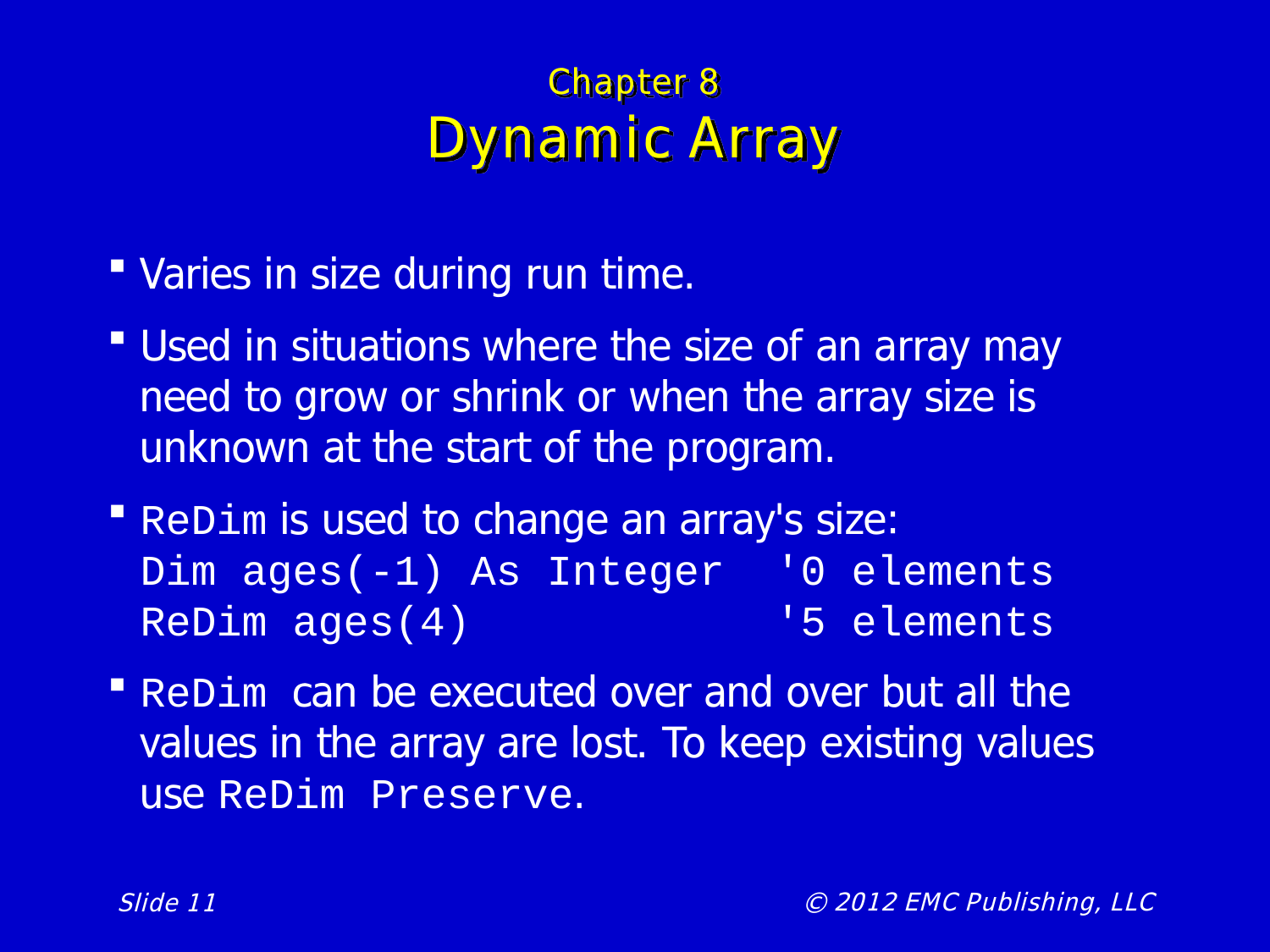

# Chapter 8 Dynamic Array
Varies in size during run time.
Used in situations where the size of an array may need to grow or shrink or when the array size is unknown at the start of the program.
ReDim is used to change an array's size:
Dim ages(-1) As Integer	'0 elements
ReDim ages(4)			'5 elements
ReDim can be executed over and over but all the values in the array are lost. To keep existing values use ReDim Preserve.
© 2012 EMC Publishing, LLC
Slide 11